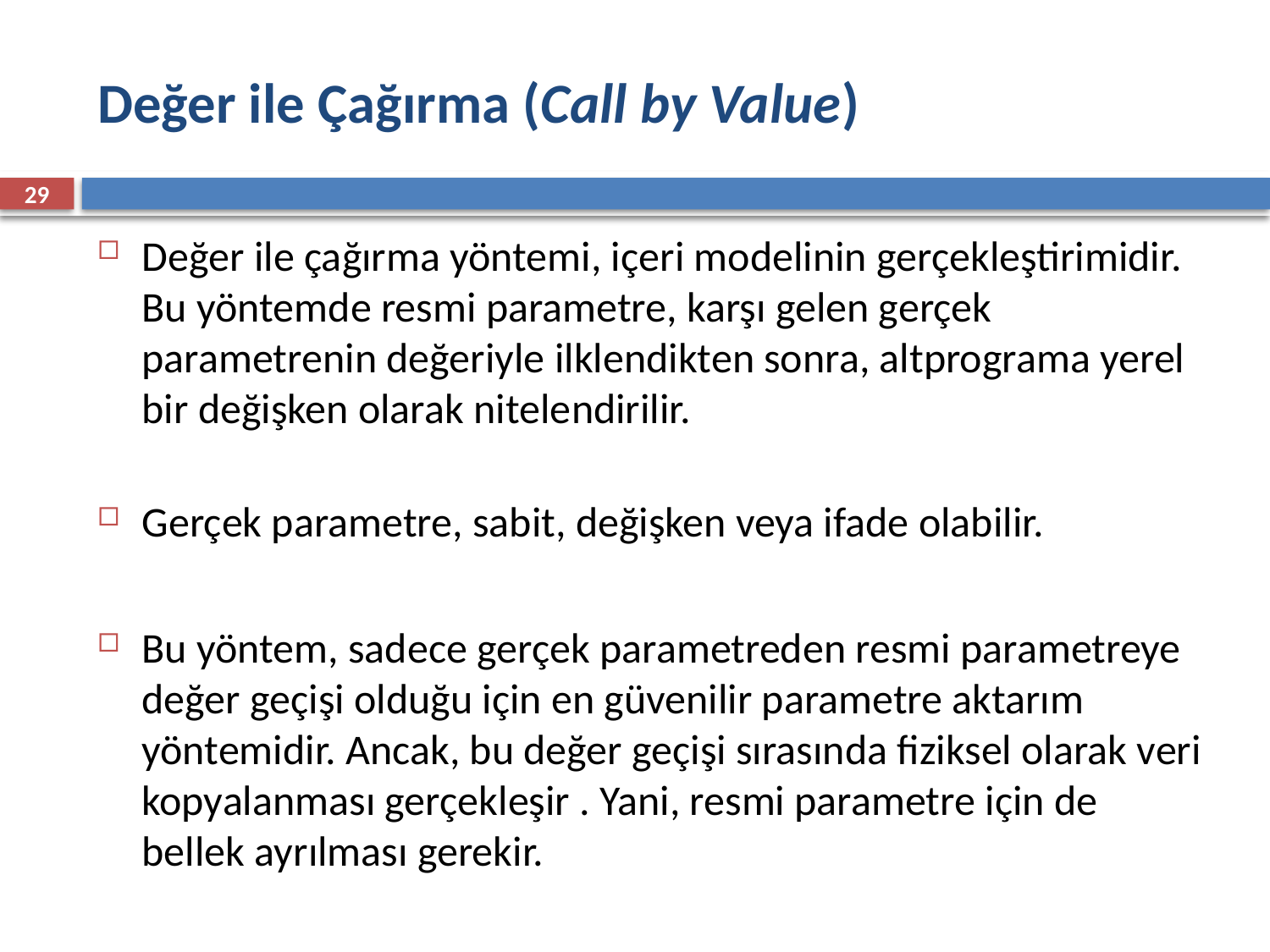

# Değer ile Çağırma (Call by Value)
29
Değer ile çağırma yöntemi, içeri modelinin gerçekleştirimidir. Bu yöntemde resmi parametre, karşı gelen gerçek parametrenin değeriyle ilklendikten sonra, altprograma yerel bir değişken olarak nitelendirilir.
Gerçek parametre, sabit, değişken veya ifade olabilir.

Bu yöntem, sadece gerçek parametreden resmi parametreye değer geçişi olduğu için en güvenilir parametre aktarım yöntemidir. Ancak, bu değer geçişi sırasında fiziksel olarak veri kopyalanması gerçekleşir . Yani, resmi parametre için de bellek ayrılması gerekir.